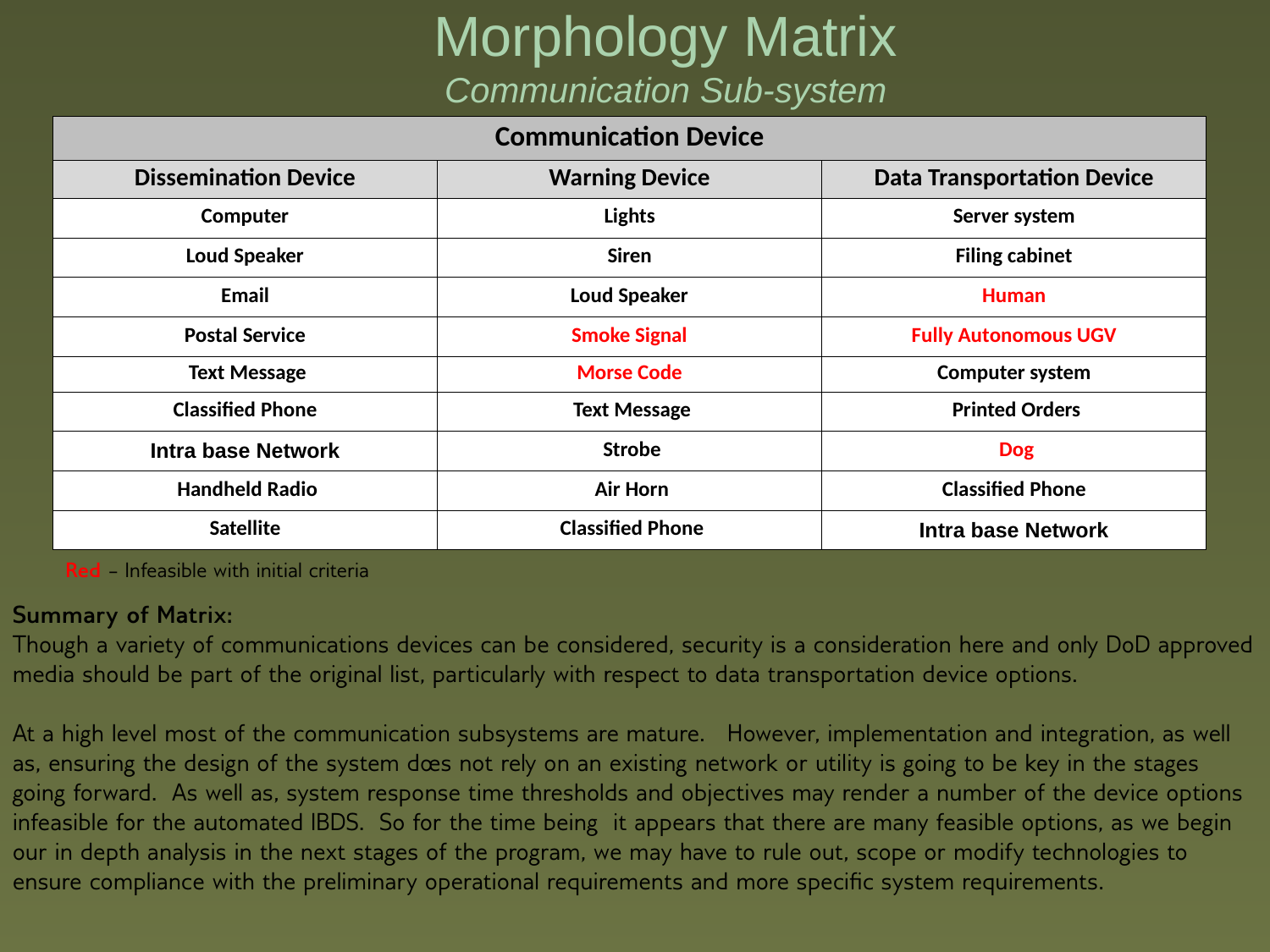

# Morphology Matrix Communication Sub-system
| Communication Device |  |  |
| --- | --- | --- |
| Dissemination Device | Warning Device | Data Transportation Device |
| Computer | Lights | Server system |
| Loud Speaker | Siren | Filing cabinet |
| Email | Loud Speaker | Human |
| Postal Service | Smoke Signal | Fully Autonomous UGV |
| Text Message | Morse Code | Computer system |
| Classified Phone | Text Message | Printed Orders |
| Intra base Network | Strobe | Dog |
| Handheld Radio | Air Horn | Classified Phone |
| Satellite | Classified Phone | Intra base Network |
Red – Infeasible with initial criteria
Summary of Matrix:
Though a variety of communications devices can be considered, security is a consideration here and only DoD approved media should be part of the original list, particularly with respect to data transportation device options.

At a high level most of the communication subsystems are mature.   However, implementation and integration, as well as, ensuring the design of the system does not rely on an existing network or utility is going to be key in the stages going forward.  As well as, system response time thresholds and objectives may render a number of the device options infeasible for the automated IBDS.  So for the time being  it appears that there are many feasible options, as we begin our in depth analysis in the next stages of the program, we may have to rule out, scope or modify technologies to ensure compliance with the preliminary operational requirements and more specific system requirements.